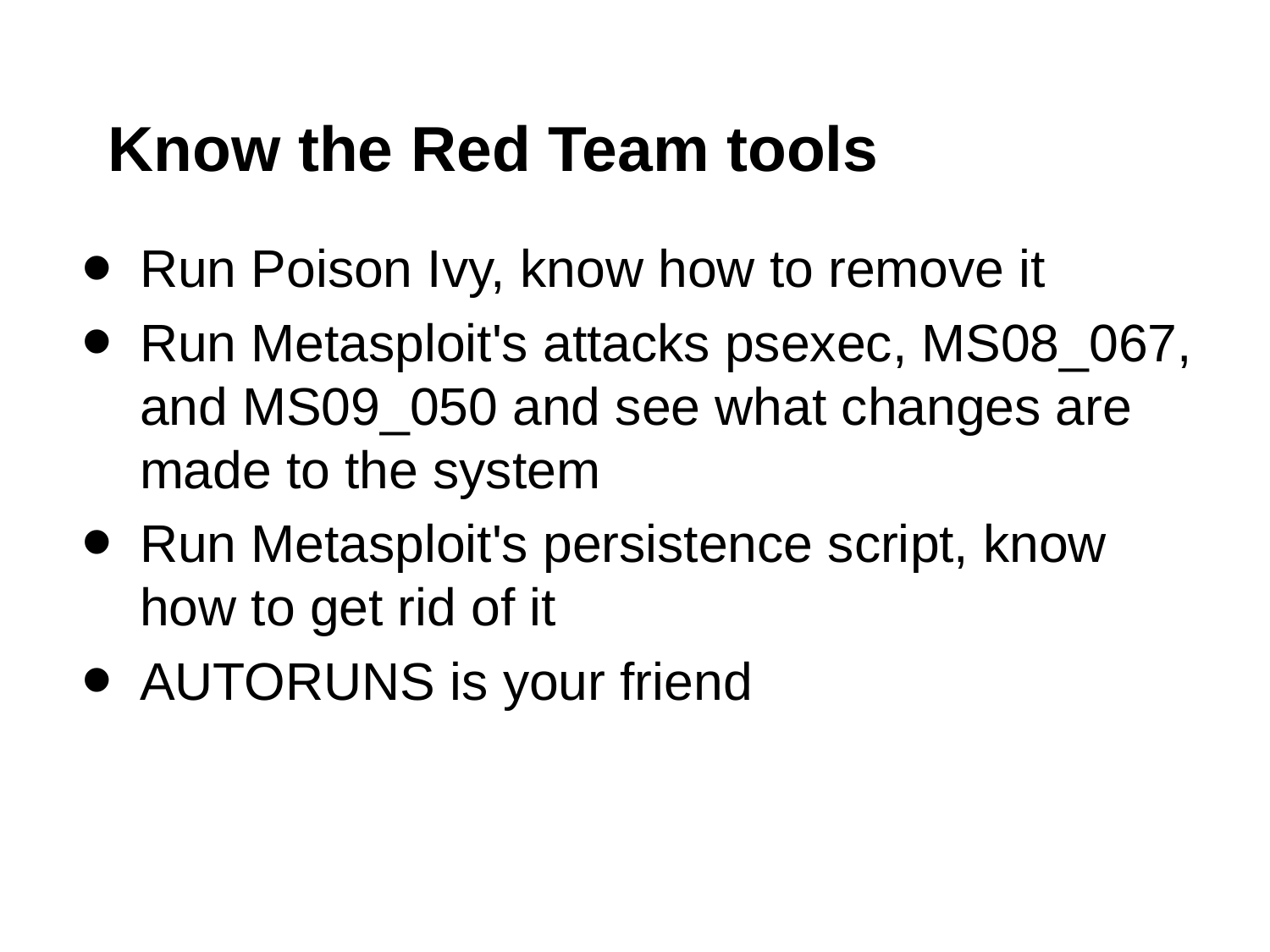

# Know the Red Team tools
Run Poison Ivy, know how to remove it
Run Metasploit's attacks psexec, MS08_067, and MS09_050 and see what changes are made to the system
Run Metasploit's persistence script, know how to get rid of it
AUTORUNS is your friend